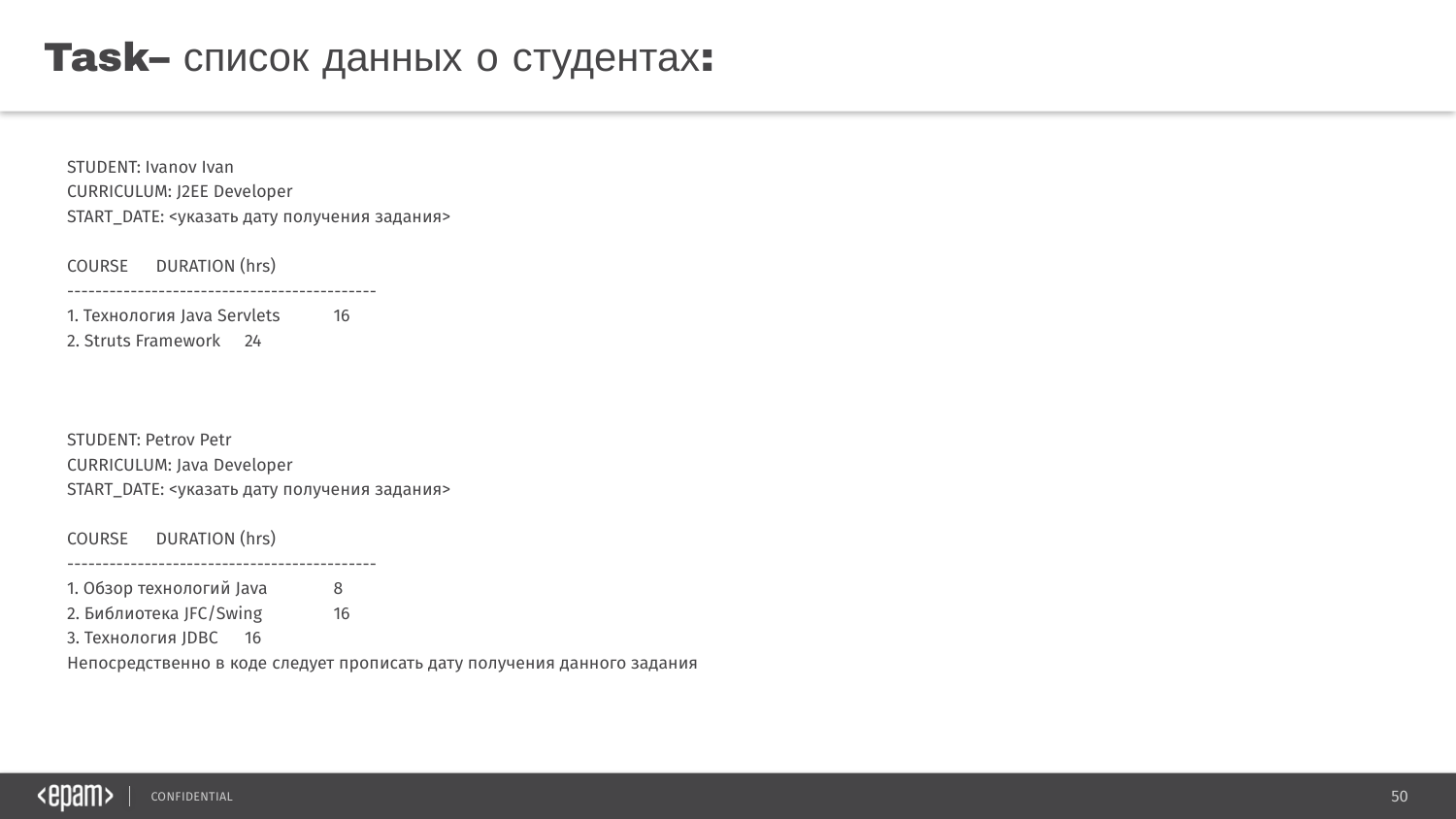

Task– список данных о студентах:
STUDENT: Ivanov Ivan
CURRICULUM: J2EE Developer
START_DATE: <указать дату получения задания>

COURSE				DURATION (hrs)
--------------------------------------------
1. Технология Java Servlets	16
2. Struts Framework		24

STUDENT: Petrov Petr
CURRICULUM: Java Developer
START_DATE: <указать дату получения задания>

COURSE				DURATION (hrs)
--------------------------------------------
1. Обзор технологий Java	8
2. Библиотека JFC/Swing	16
3. Технология JDBC		16
Непосредственно в коде следует прописать дату получения данного задания